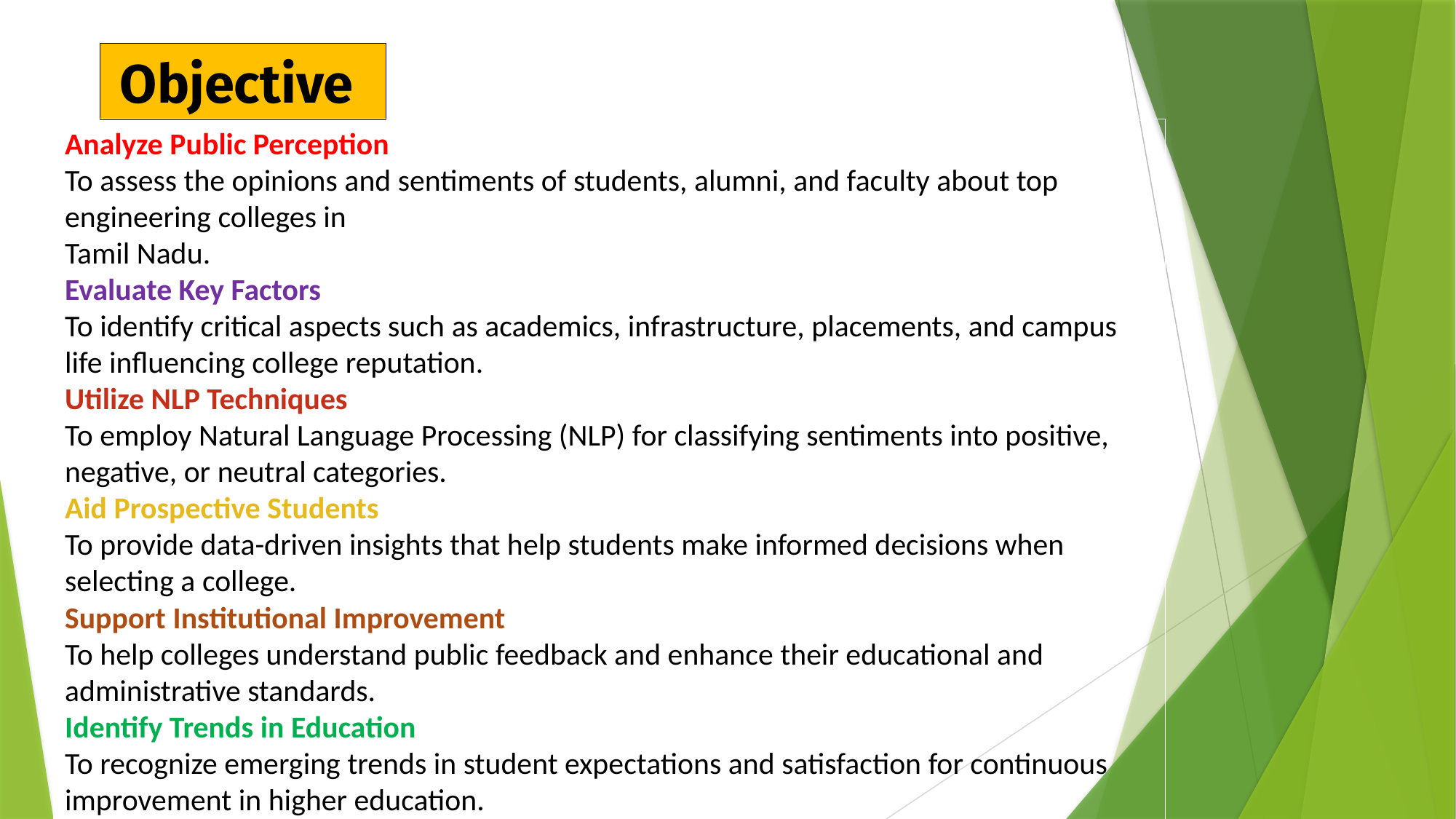

# Objective
Analyze Public Perception
To assess the opinions and sentiments of students, alumni, and faculty about top engineering colleges in
Tamil Nadu.
Evaluate Key Factors
To identify critical aspects such as academics, infrastructure, placements, and campus life influencing college reputation.
Utilize NLP Techniques
To employ Natural Language Processing (NLP) for classifying sentiments into positive, negative, or neutral categories.
Aid Prospective Students
To provide data-driven insights that help students make informed decisions when selecting a college.
Support Institutional Improvement
To help colleges understand public feedback and enhance their educational and administrative standards.
Identify Trends in Education
To recognize emerging trends in student expectations and satisfaction for continuous improvement in higher education.